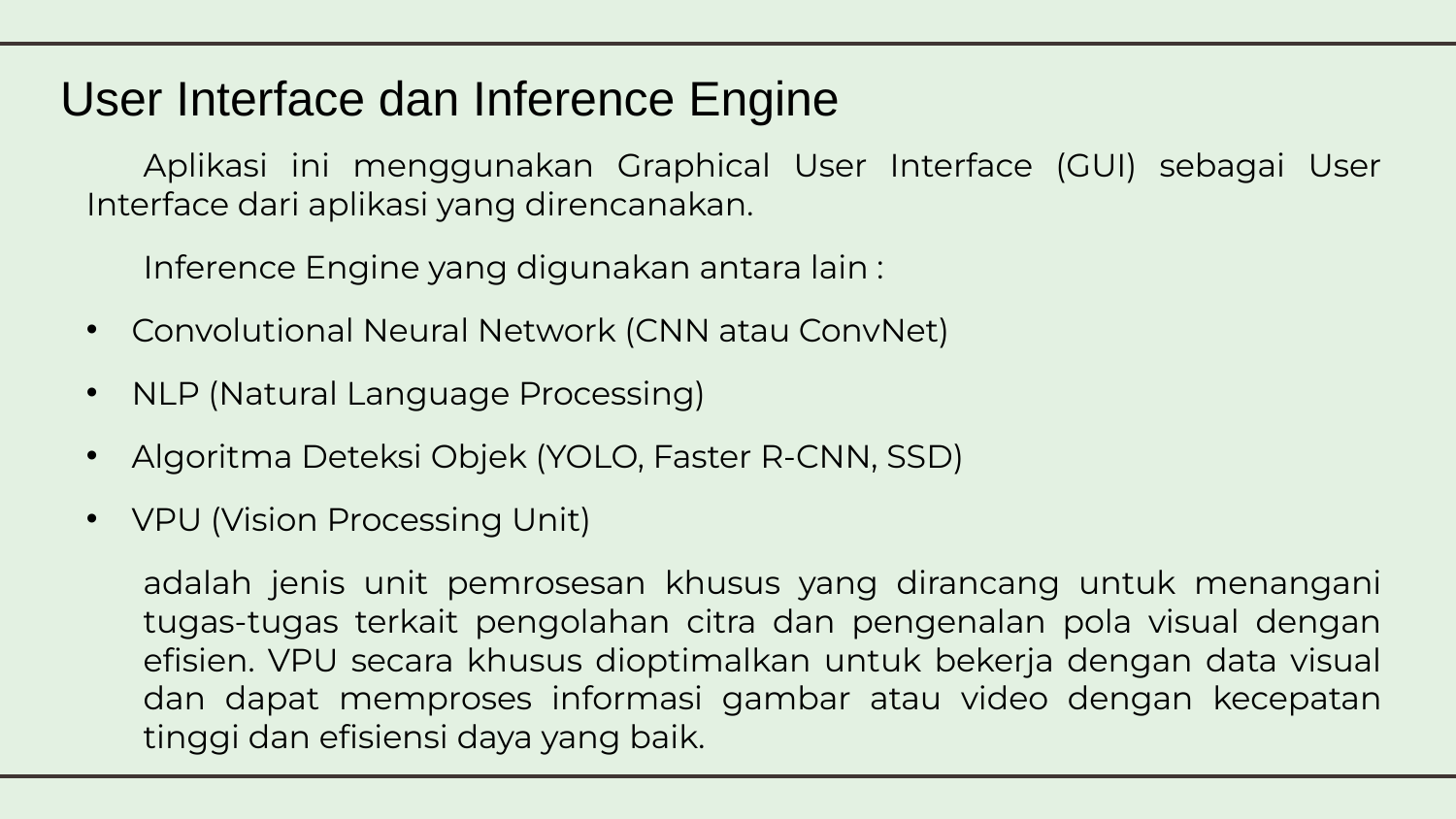

User Interface dan Inference Engine
Aplikasi ini menggunakan Graphical User Interface (GUI) sebagai User Interface dari aplikasi yang direncanakan.
Inference Engine yang digunakan antara lain :
Convolutional Neural Network (CNN atau ConvNet)
NLP (Natural Language Processing)
Algoritma Deteksi Objek (YOLO, Faster R-CNN, SSD)
VPU (Vision Processing Unit)
adalah jenis unit pemrosesan khusus yang dirancang untuk menangani tugas-tugas terkait pengolahan citra dan pengenalan pola visual dengan efisien. VPU secara khusus dioptimalkan untuk bekerja dengan data visual dan dapat memproses informasi gambar atau video dengan kecepatan tinggi dan efisiensi daya yang baik.